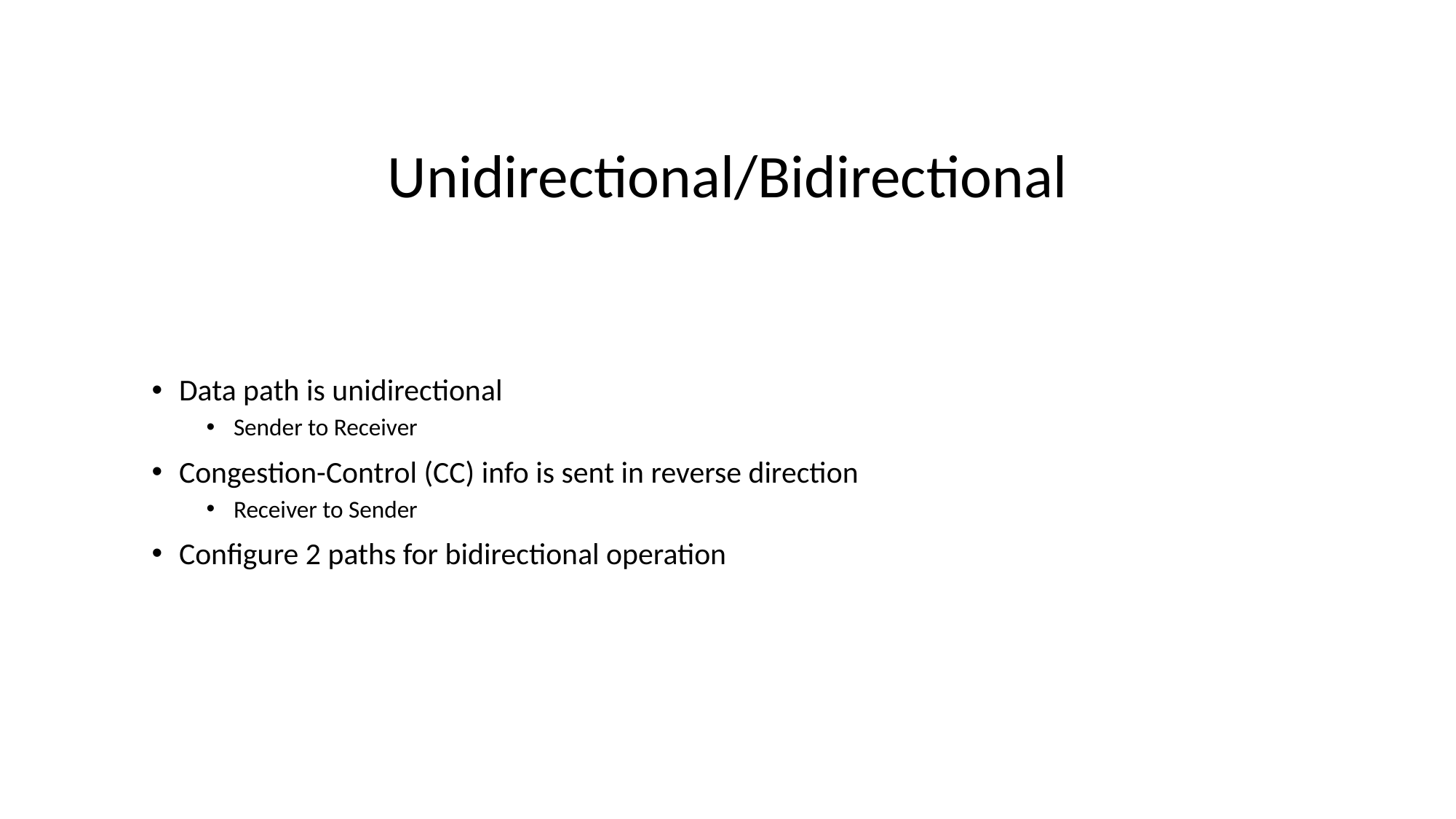

# Unidirectional/Bidirectional
Data path is unidirectional
Sender to Receiver
Congestion-Control (CC) info is sent in reverse direction
Receiver to Sender
Configure 2 paths for bidirectional operation